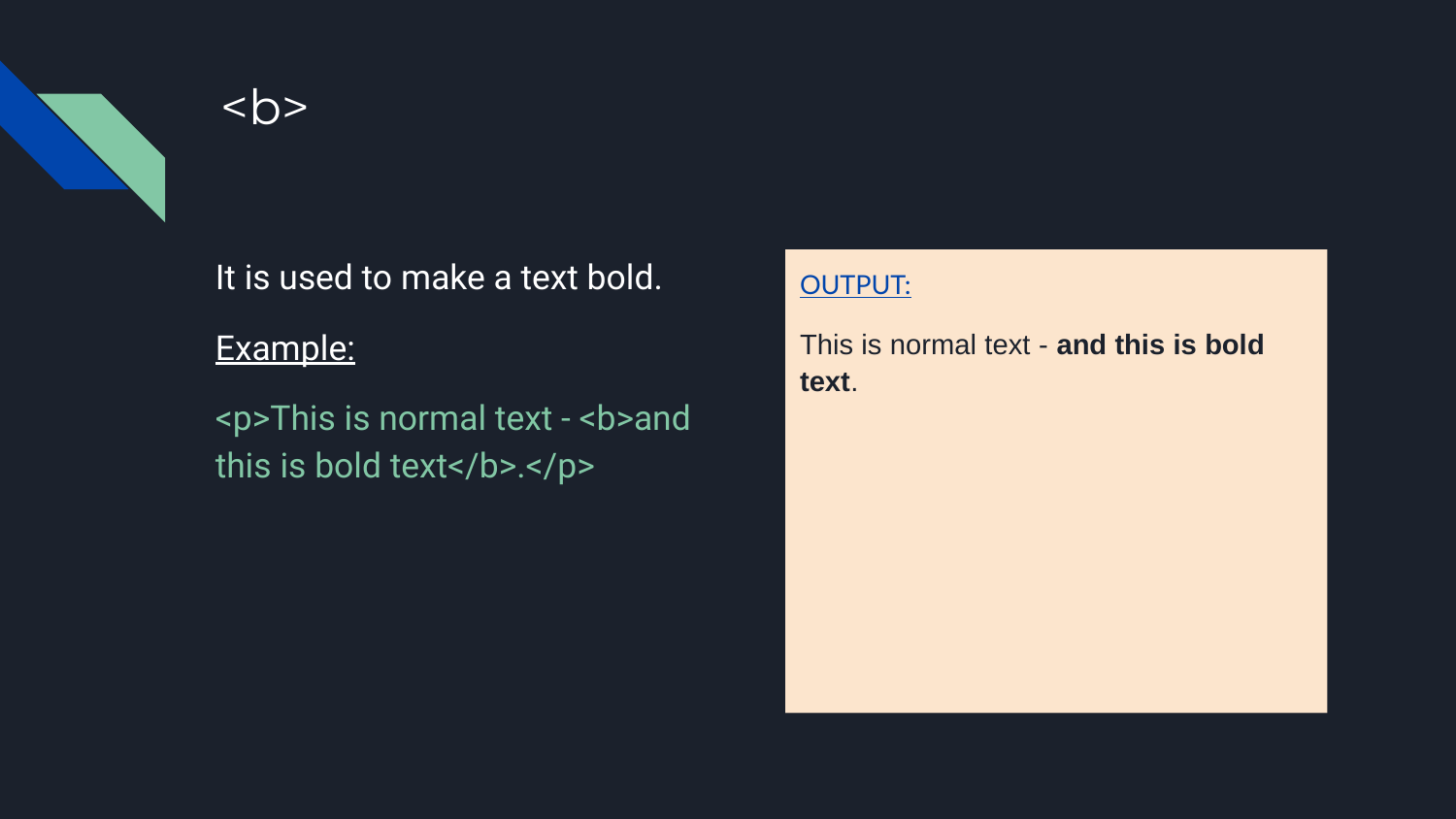

# <b>
It is used to make a text bold.
Example:
<p>This is normal text - <b>and this is bold text</b>.</p>
OUTPUT:
This is normal text - and this is bold text.